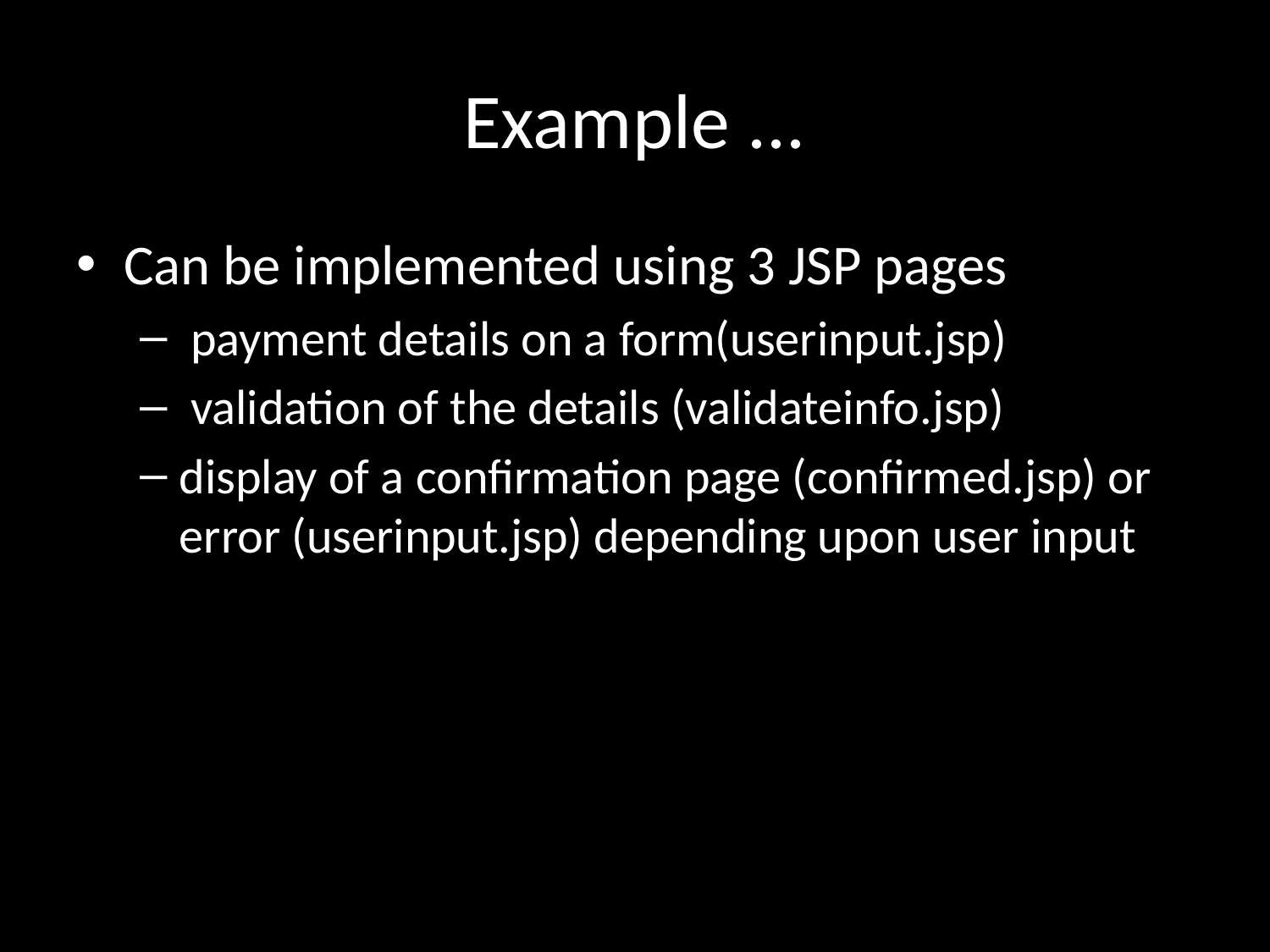

# Example ...
Can be implemented using 3 JSP pages
 payment details on a form(userinput.jsp)
 validation of the details (validateinfo.jsp)
display of a confirmation page (confirmed.jsp) or error (userinput.jsp) depending upon user input